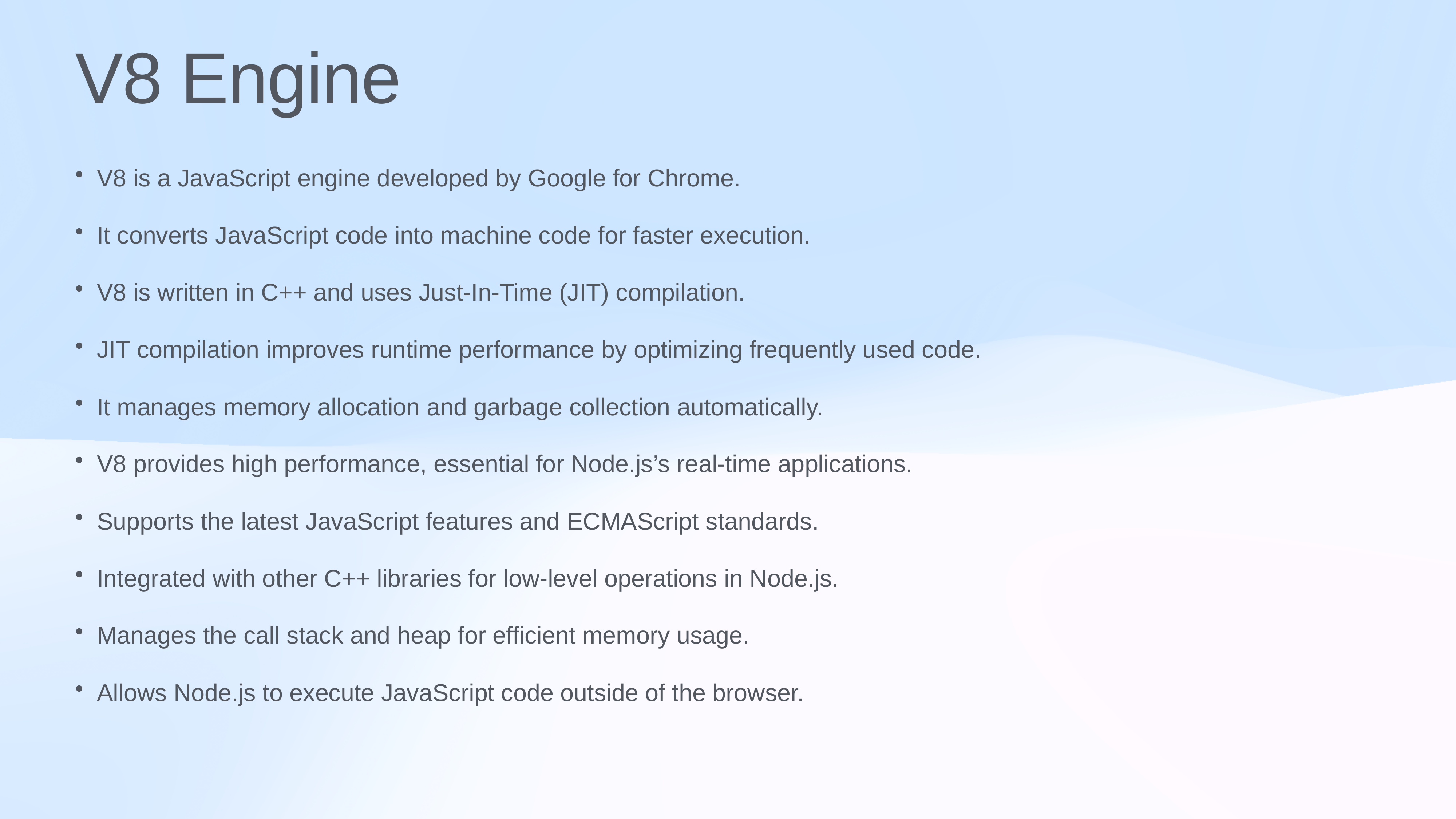

# V8 Engine
V8 is a JavaScript engine developed by Google for Chrome.
It converts JavaScript code into machine code for faster execution.
V8 is written in C++ and uses Just-In-Time (JIT) compilation.
JIT compilation improves runtime performance by optimizing frequently used code.
It manages memory allocation and garbage collection automatically.
V8 provides high performance, essential for Node.js’s real-time applications.
Supports the latest JavaScript features and ECMAScript standards.
Integrated with other C++ libraries for low-level operations in Node.js.
Manages the call stack and heap for efficient memory usage.
Allows Node.js to execute JavaScript code outside of the browser.